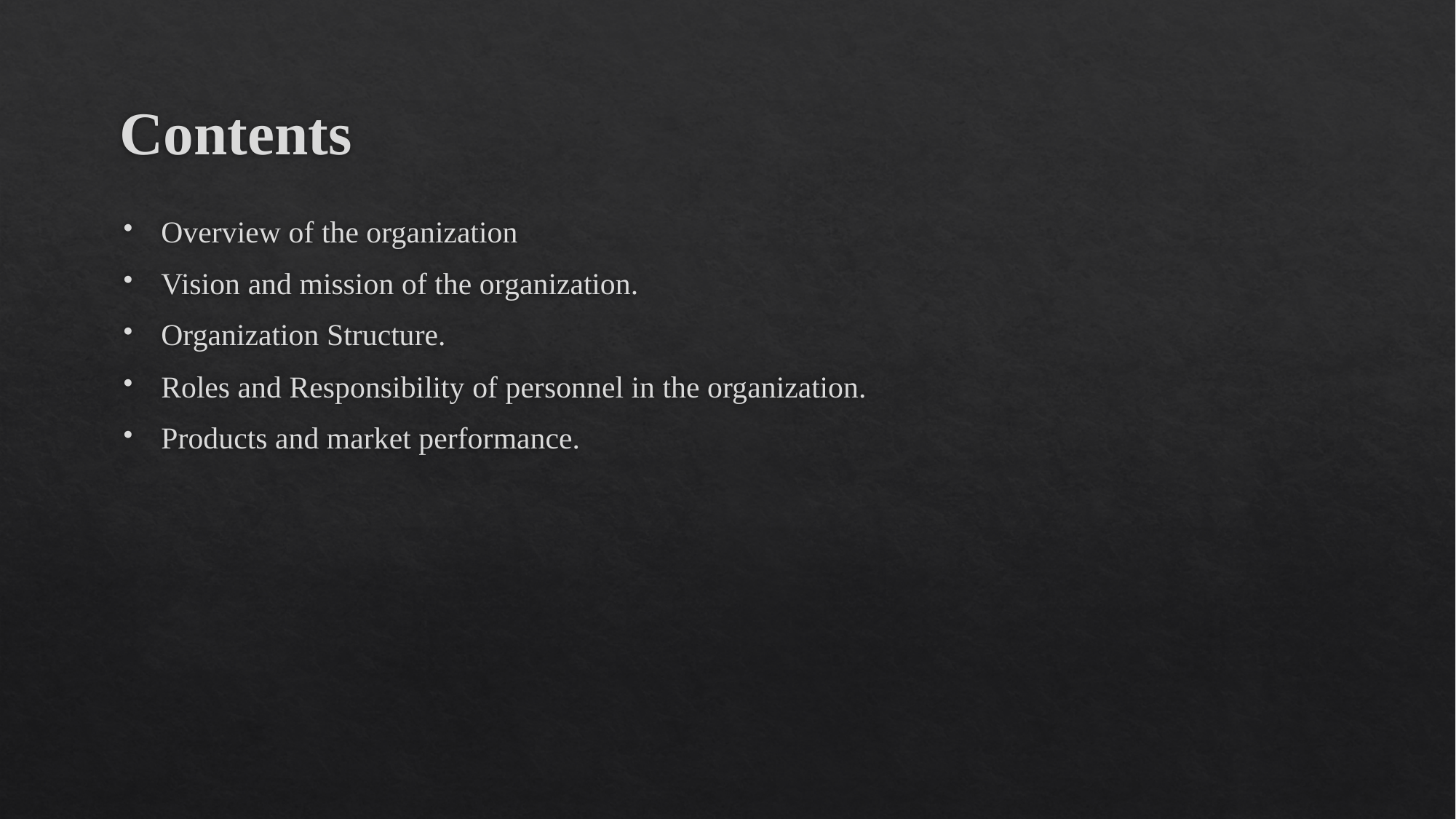

# Contents
Overview of the organization
Vision and mission of the organization.
Organization Structure.
Roles and Responsibility of personnel in the organization.
Products and market performance.